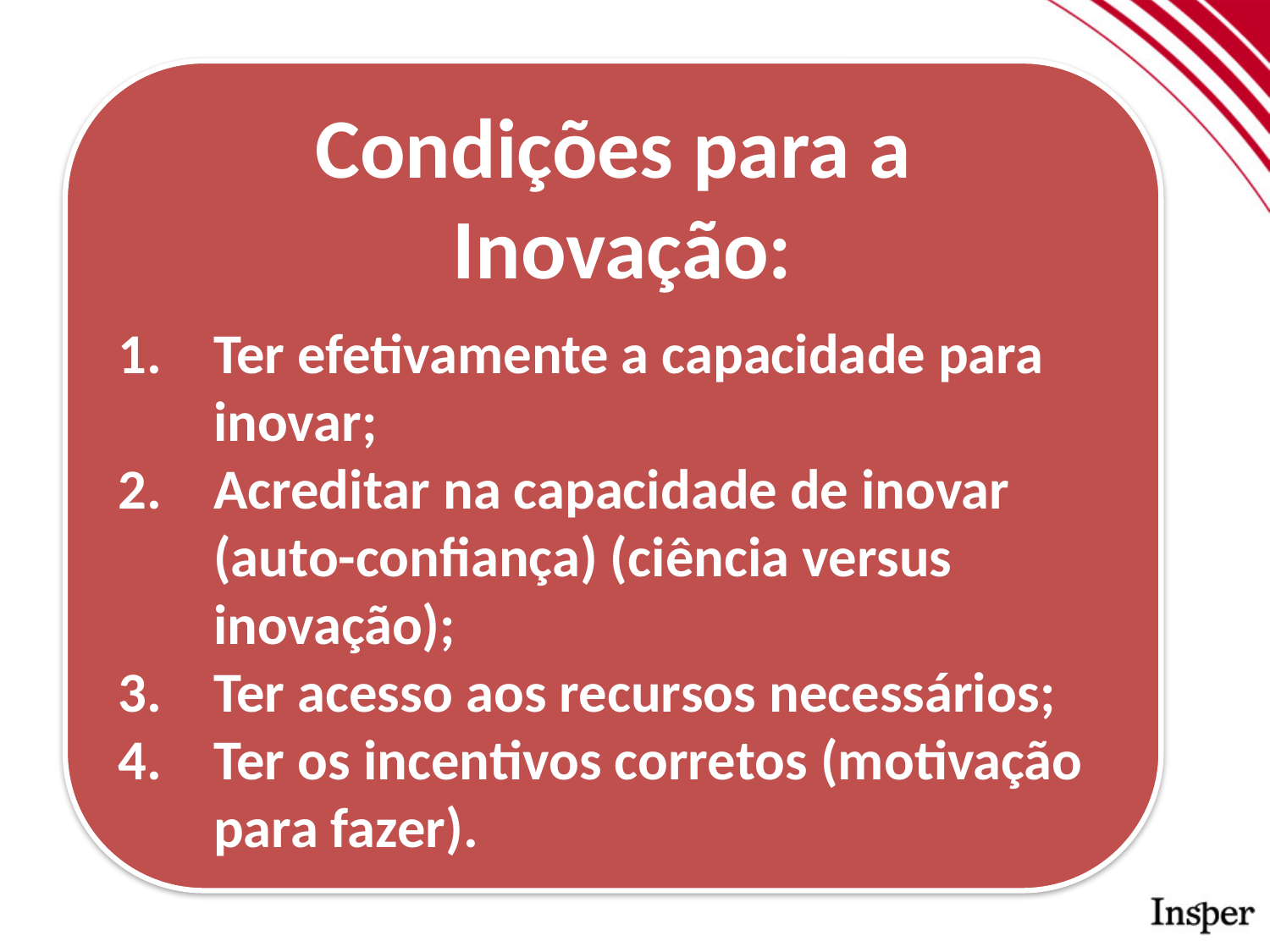

Condições para a
 Inovação:
Ter efetivamente a capacidade para inovar;
Acreditar na capacidade de inovar (auto-confiança) (ciência versus inovação);
Ter acesso aos recursos necessários;
Ter os incentivos corretos (motivação para fazer).